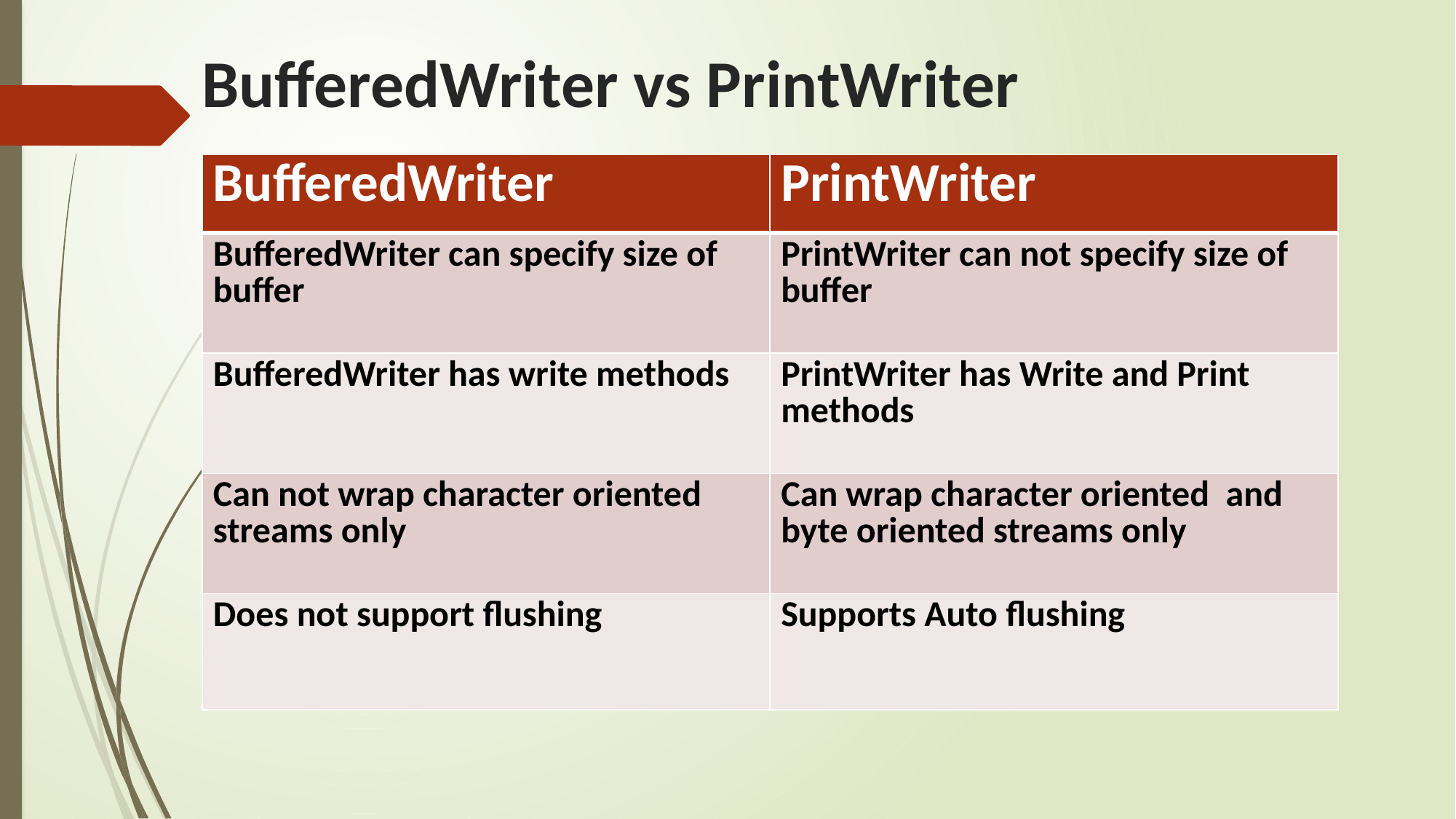

# BufferedWriter vs PrintWriter
| BufferedWriter | PrintWriter |
| --- | --- |
| BufferedWriter can specify size of buffer | PrintWriter can not specify size of buffer |
| BufferedWriter has write methods | PrintWriter has Write and Print methods |
| Can not wrap character oriented streams only | Can wrap character oriented and byte oriented streams only |
| Does not support flushing | Supports Auto flushing |